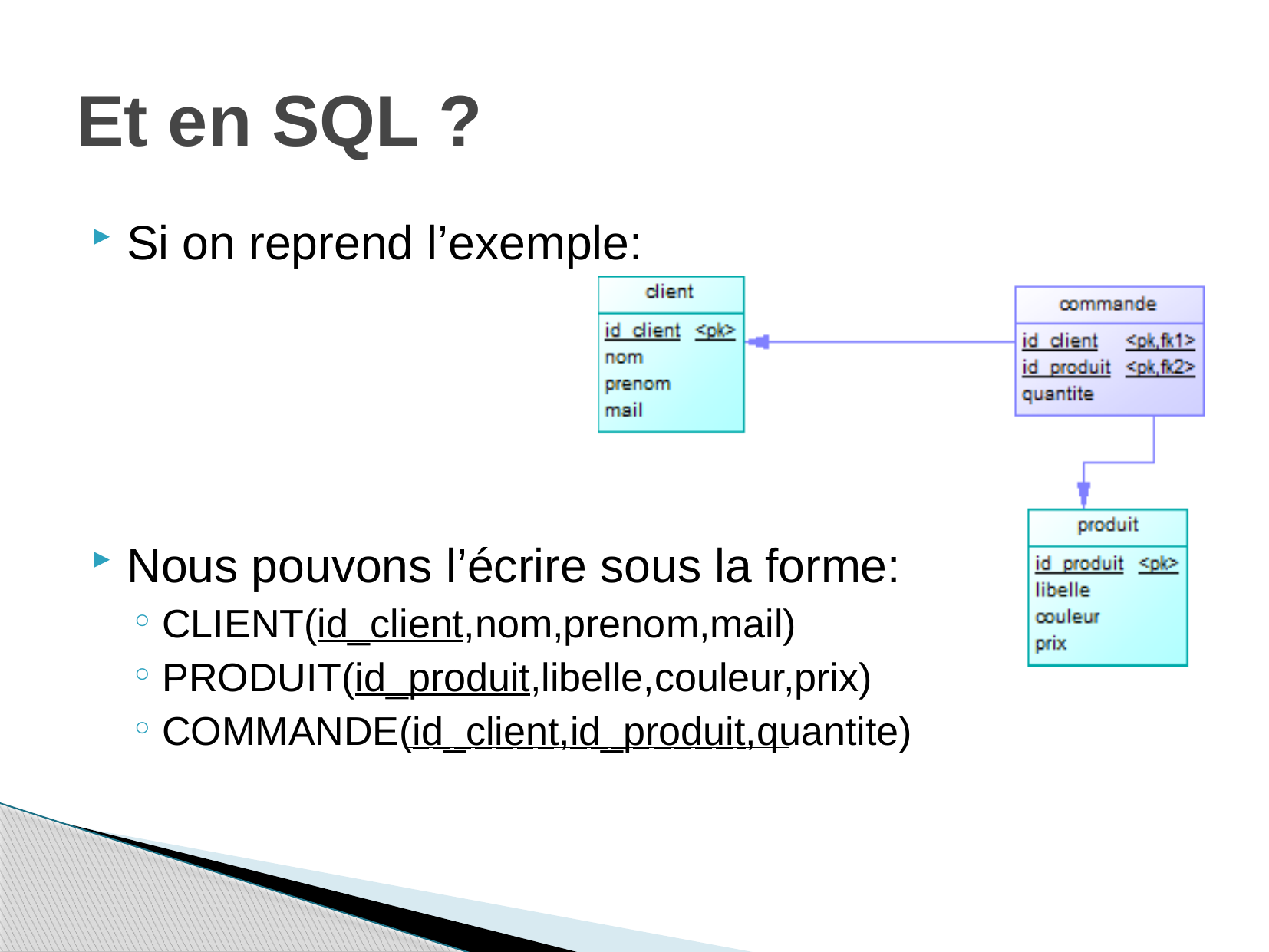

# Et en SQL ?
Si on reprend l’exemple:

Nous pouvons l’écrire sous la forme:
CLIENT(id_client,nom,prenom,mail)
PRODUIT(id_produit,libelle,couleur,prix)
COMMANDE(id_client,id_produit,quantite)